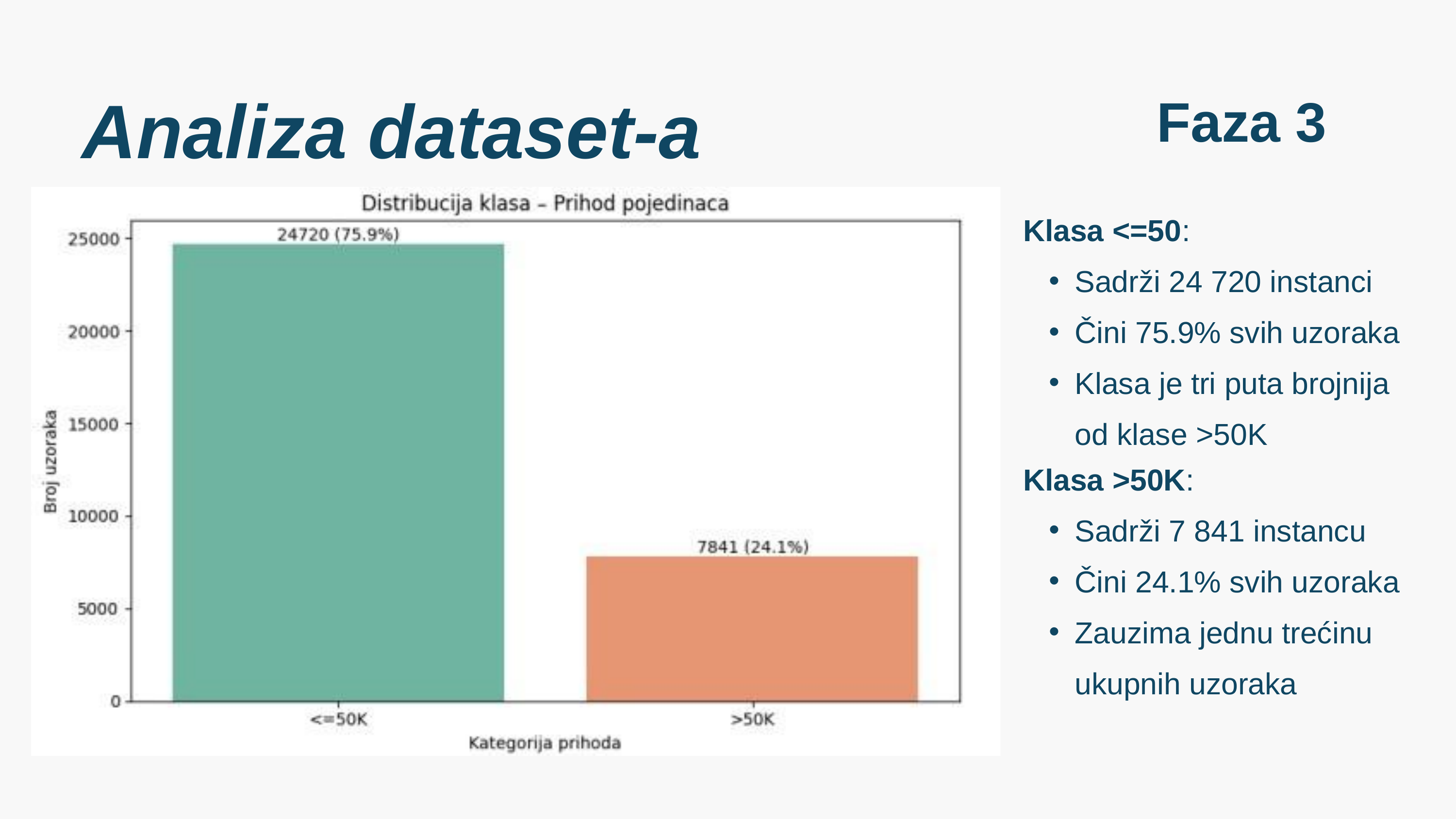

Analiza dataset-a
Faza 3

Klasa <=50:
Sadrži 24 720 instanci
Čini 75.9% svih uzoraka
Klasa je tri puta brojnija od klase >50K
Klasa >50K:
Sadrži 7 841 instancu
Čini 24.1% svih uzoraka
Zauzima jednu trećinu ukupnih uzoraka